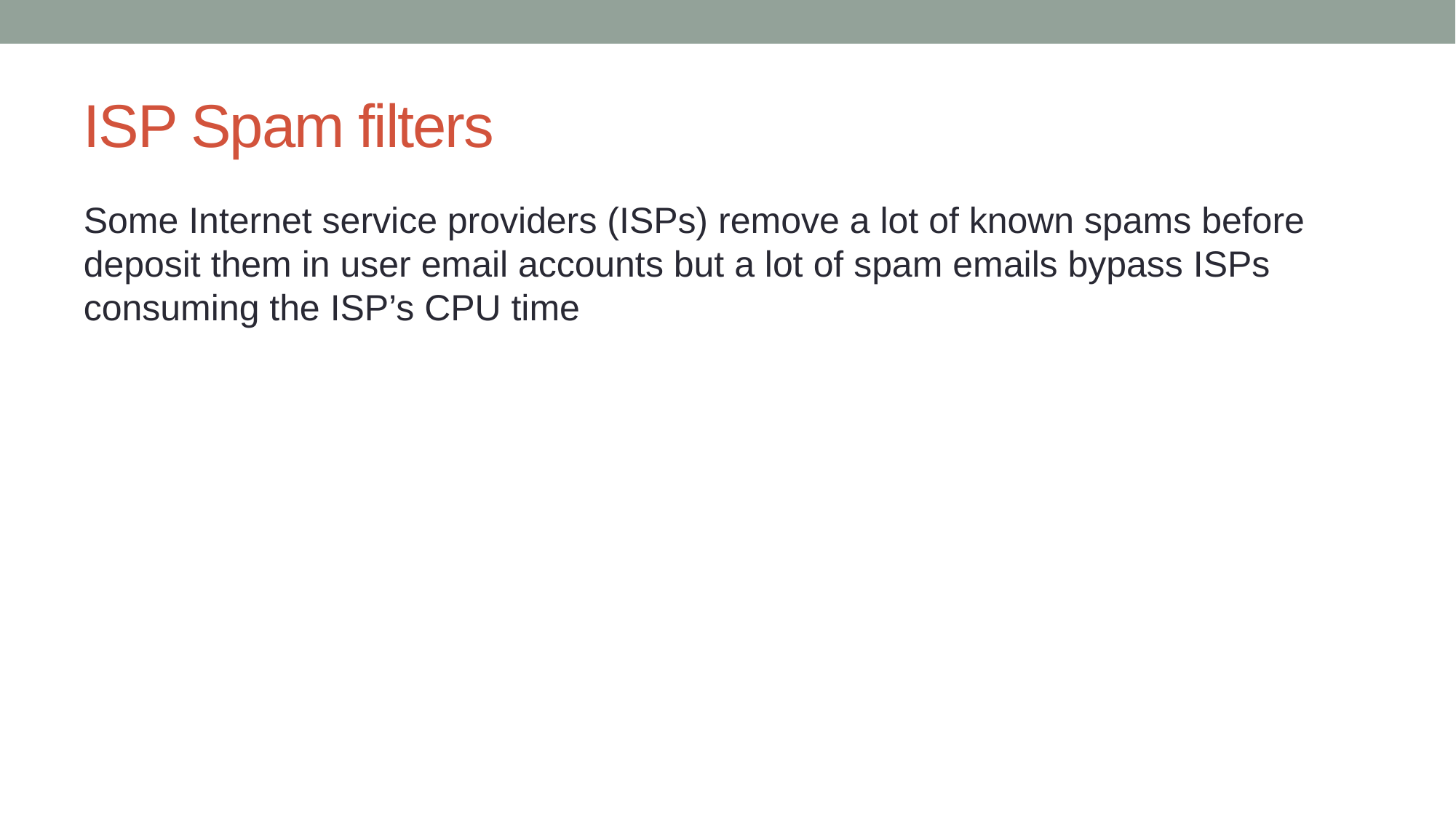

# ISP Spam filters
Some Internet service providers (ISPs) remove a lot of known spams before deposit them in user email accounts but a lot of spam emails bypass ISPs consuming the ISP’s CPU time